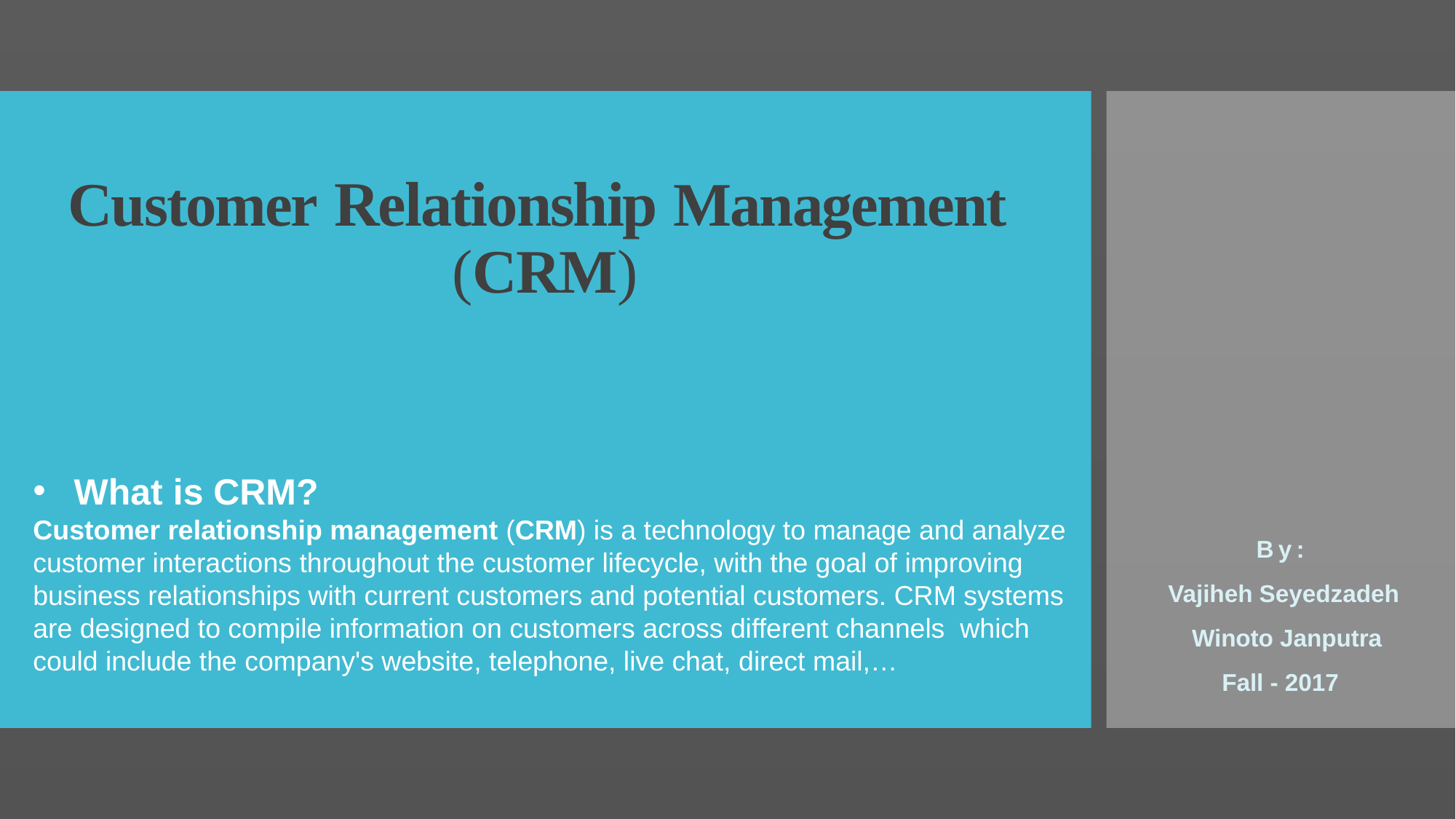

# Customer Relationship Management  (CRM)
What is CRM?
Customer relationship management (CRM) is a technology to manage and analyze customer interactions throughout the customer lifecycle, with the goal of improving business relationships with current customers and potential customers. CRM systems are designed to compile information on customers across different channels  which could include the company's website, telephone, live chat, direct mail,…

By:
 Vajiheh Seyedzadeh
  Winoto Janputra
Fall - 2017